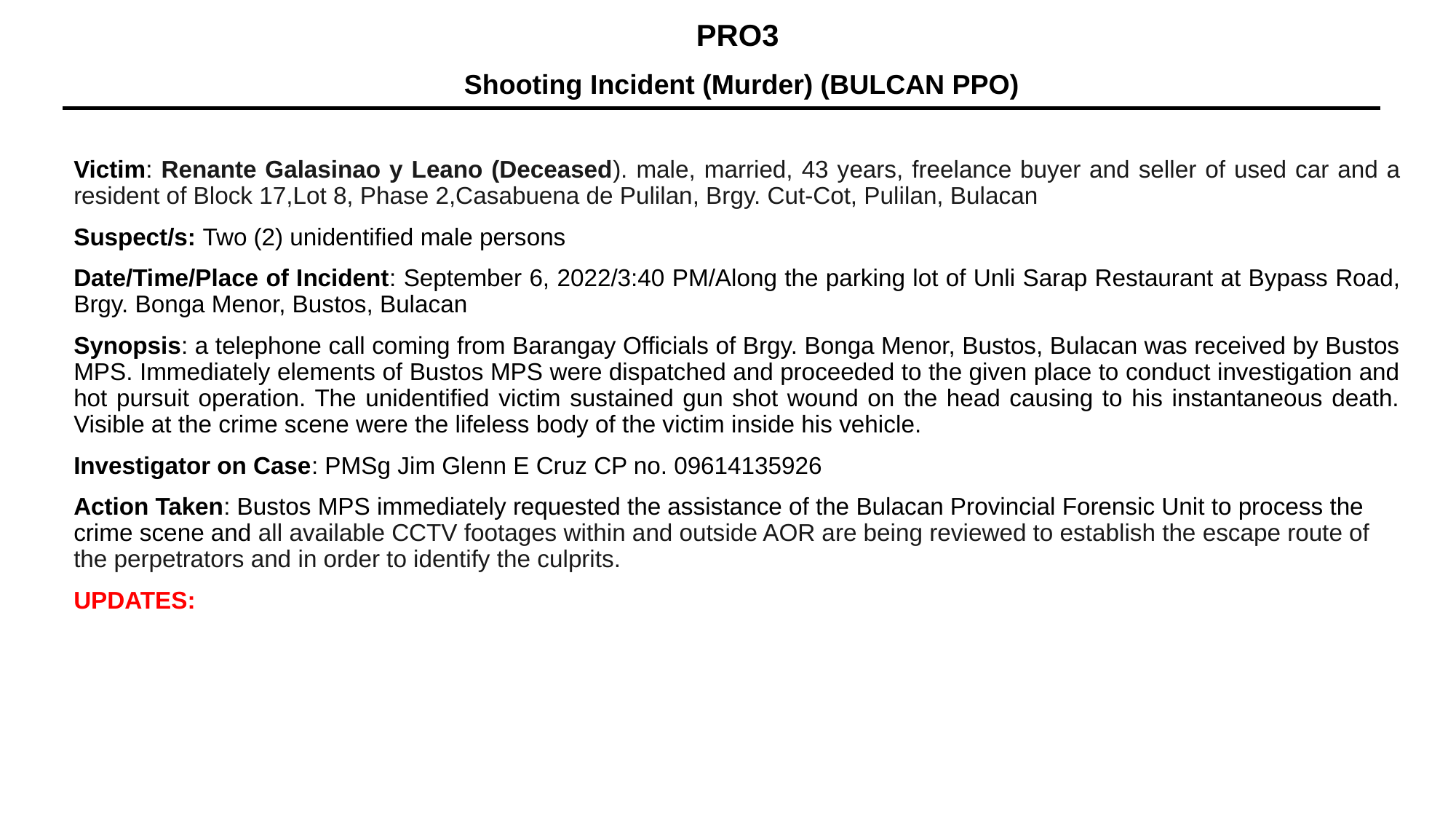

PRO3
 Shooting Incident (Murder) (BULCAN PPO)

Victim: Renante Galasinao y Leano (Deceased). male, married, 43 years, freelance buyer and seller of used car and a resident of Block 17,Lot 8, Phase 2,Casabuena de Pulilan, Brgy. Cut-Cot, Pulilan, Bulacan
Suspect/s: Two (2) unidentified male persons
Date/Time/Place of Incident: September 6, 2022/3:40 PM/Along the parking lot of Unli Sarap Restaurant at Bypass Road, Brgy. Bonga Menor, Bustos, Bulacan
Synopsis: a telephone call coming from Barangay Officials of Brgy. Bonga Menor, Bustos, Bulacan was received by Bustos MPS. Immediately elements of Bustos MPS were dispatched and proceeded to the given place to conduct investigation and hot pursuit operation. The unidentified victim sustained gun shot wound on the head causing to his instantaneous death. Visible at the crime scene were the lifeless body of the victim inside his vehicle.
Investigator on Case: PMSg Jim Glenn E Cruz CP no. 09614135926
Action Taken: Bustos MPS immediately requested the assistance of the Bulacan Provincial Forensic Unit to process the crime scene and all available CCTV footages within and outside AOR are being reviewed to establish the escape route of the perpetrators and in order to identify the culprits.
UPDATES: